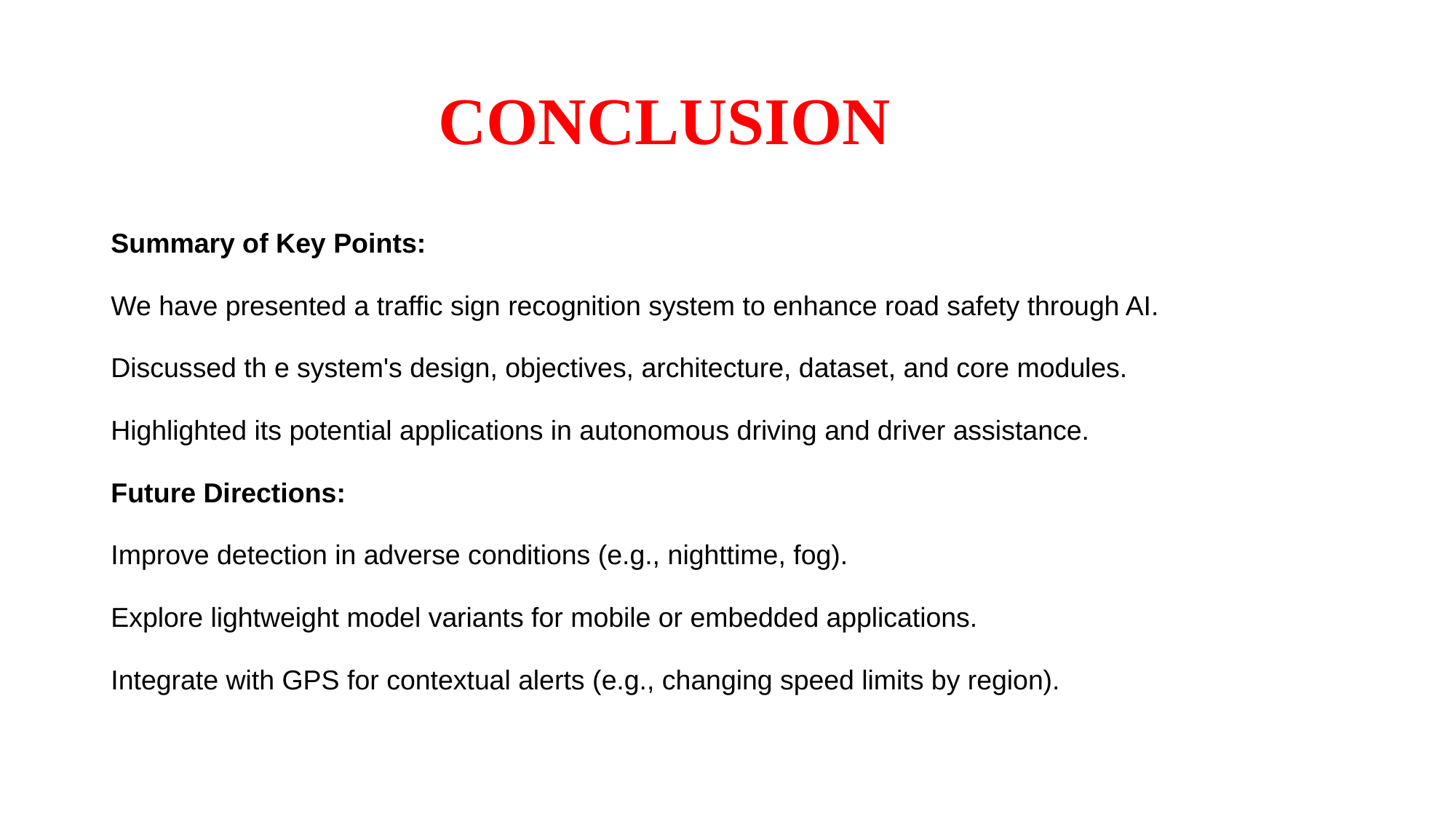

# CONCLUSION
Summary of Key Points:
We have presented a traffic sign recognition system to enhance road safety through AI.
Discussed th e system's design, objectives, architecture, dataset, and core modules.
Highlighted its potential applications in autonomous driving and driver assistance.
Future Directions:
Improve detection in adverse conditions (e.g., nighttime, fog).
Explore lightweight model variants for mobile or embedded applications.
Integrate with GPS for contextual alerts (e.g., changing speed limits by region).